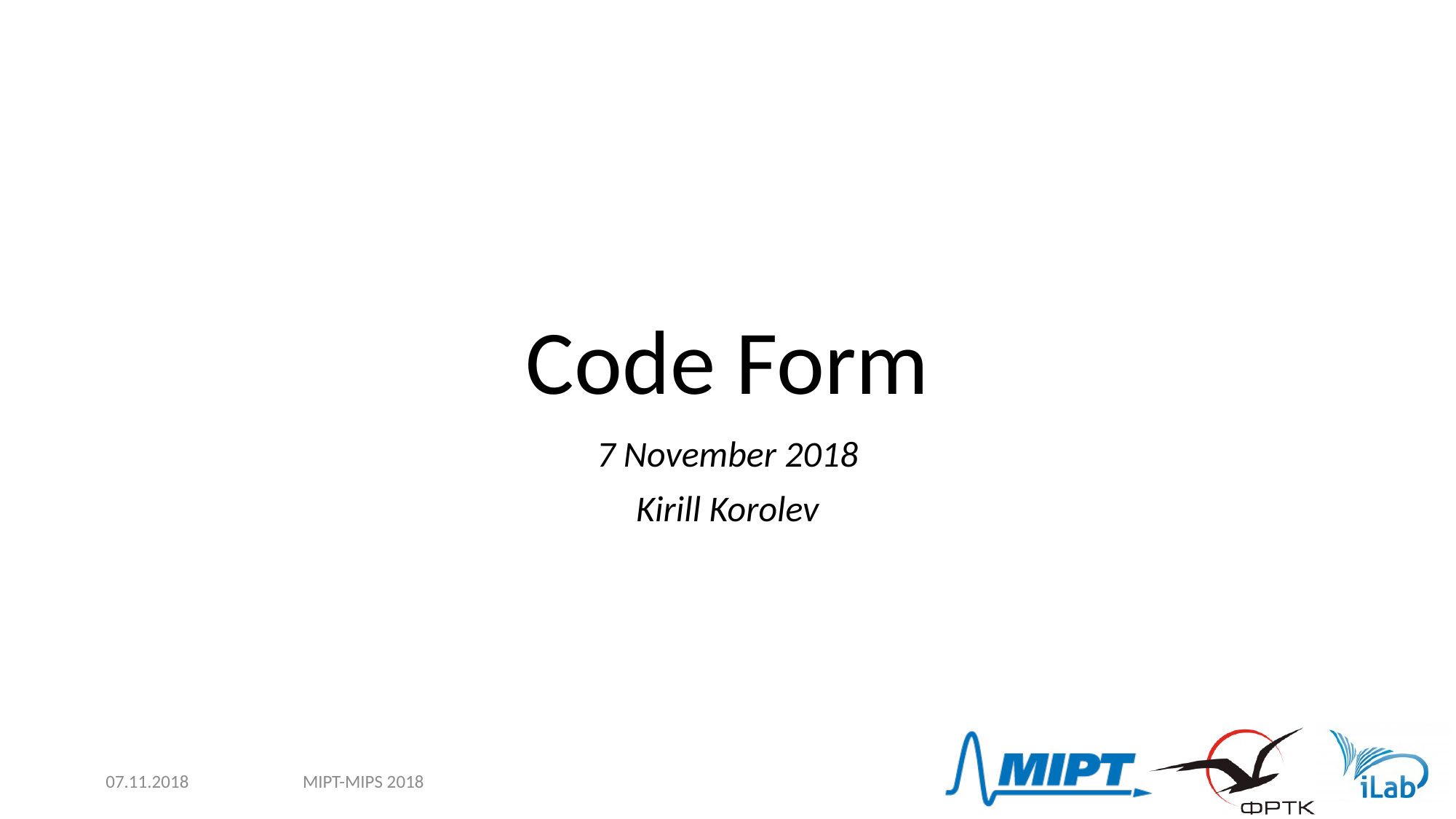

# Code Form
7 November 2018
Kirill Korolev
07.11.2018
MIPT-MIPS 2018
1